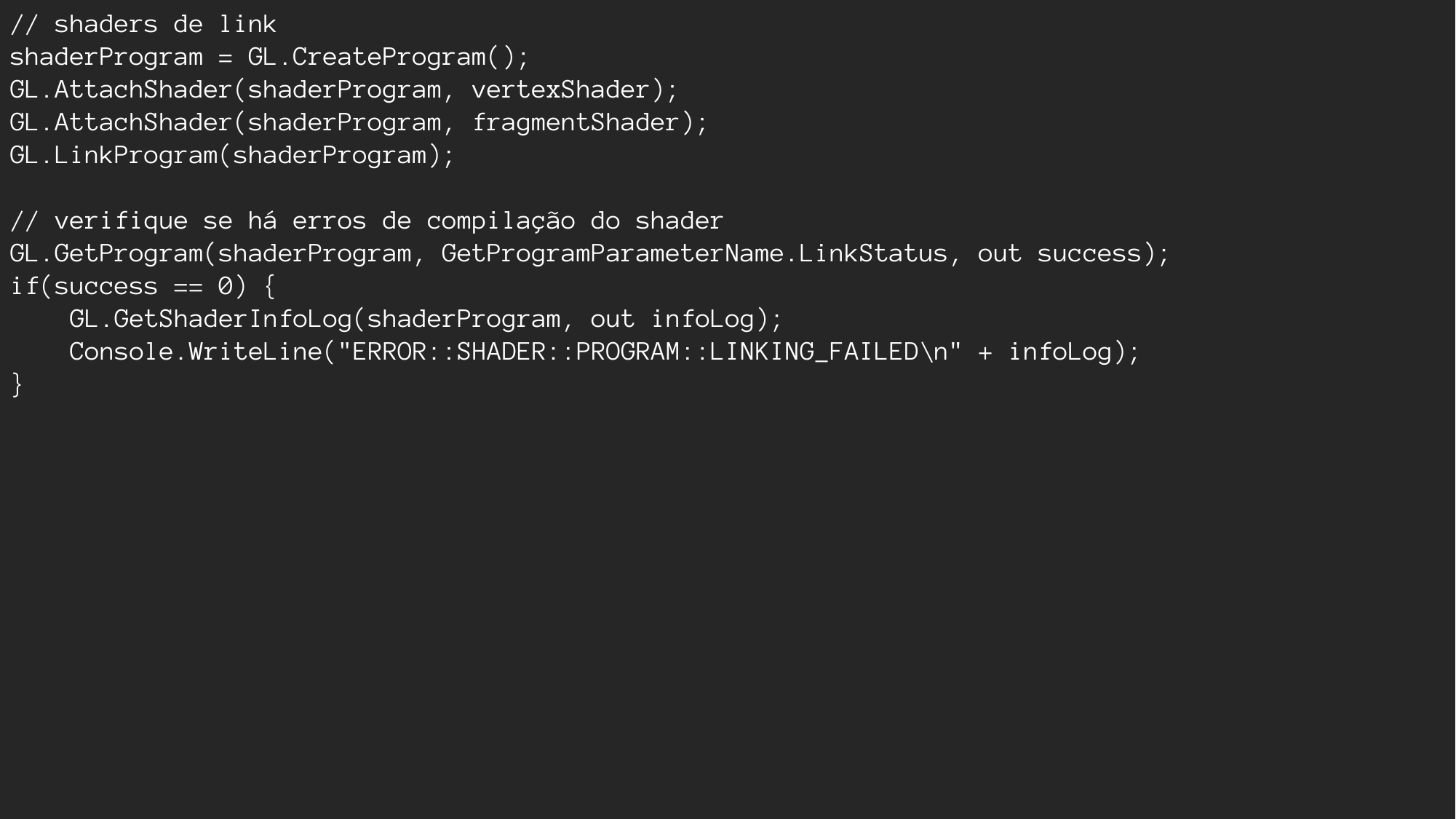

// shaders de link
shaderProgram = GL.CreateProgram();
GL.AttachShader(shaderProgram, vertexShader);
GL.AttachShader(shaderProgram, fragmentShader);
GL.LinkProgram(shaderProgram);

// verifique se há erros de compilação do shader
GL.GetProgram(shaderProgram, GetProgramParameterName.LinkStatus, out success);
if(success == 0) {
    GL.GetShaderInfoLog(shaderProgram, out infoLog);
    Console.WriteLine("ERROR::SHADER::PROGRAM::LINKING_FAILED\n" + infoLog);
}